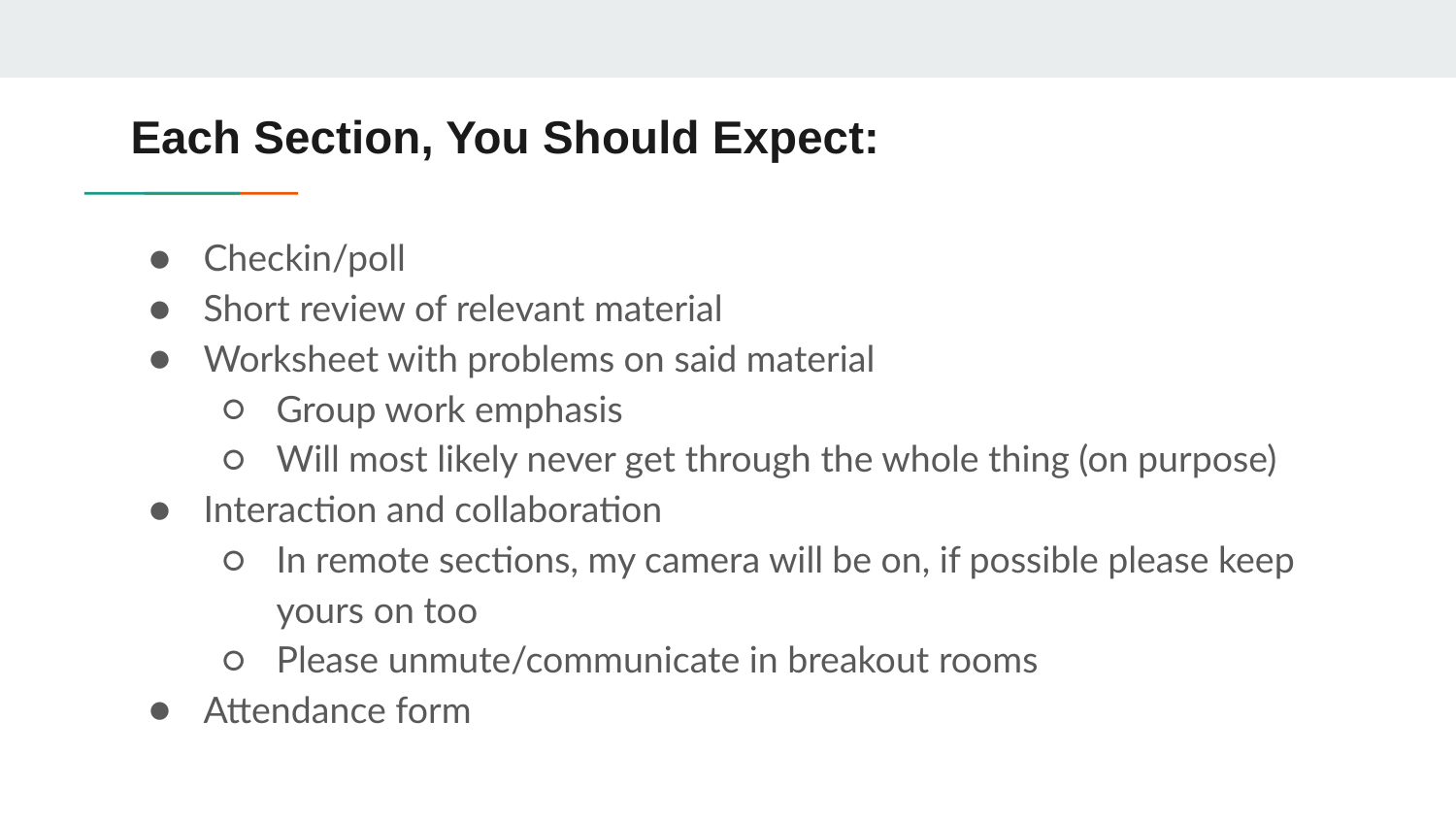

# Each Section, You Should Expect:
Checkin/poll
Short review of relevant material
Worksheet with problems on said material
Group work emphasis
Will most likely never get through the whole thing (on purpose)
Interaction and collaboration
In remote sections, my camera will be on, if possible please keep yours on too
Please unmute/communicate in breakout rooms
Attendance form